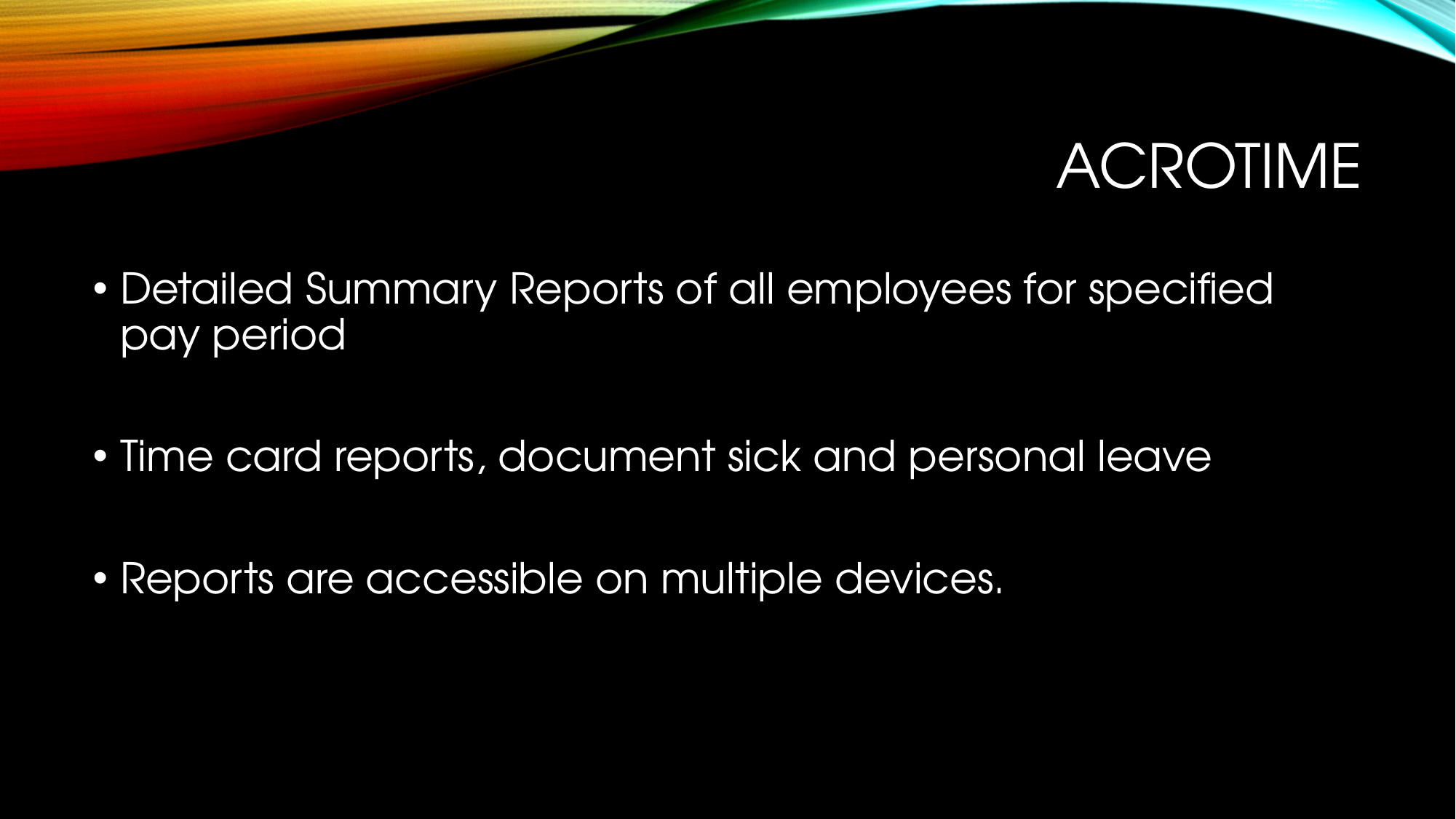

# Acrotime
Detailed Summary Reports of all employees for specified pay period

Time card reports, document sick and personal leave

Reports are accessible on multiple devices.